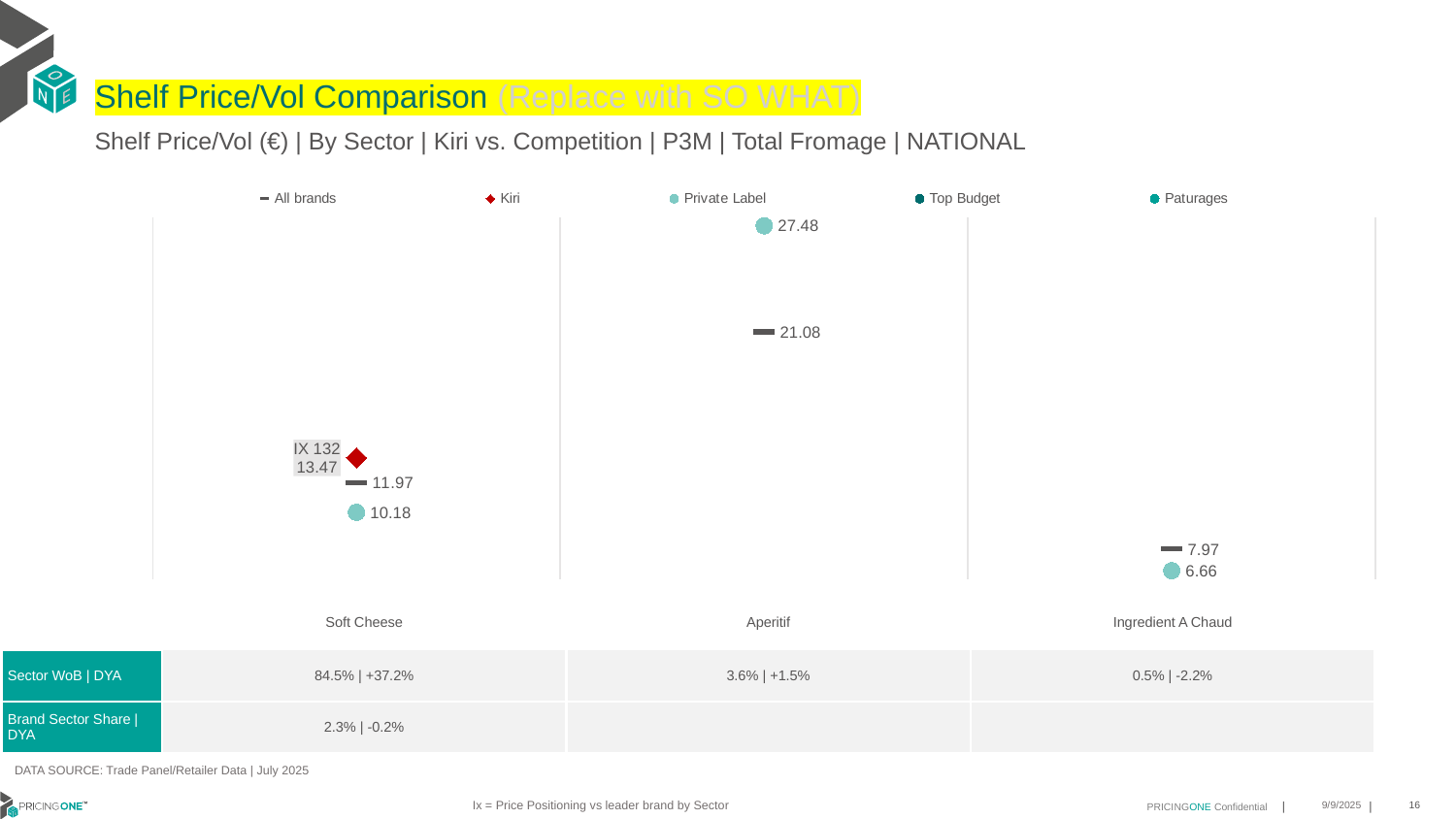

# Shelf Price/Vol Comparison (Replace with SO WHAT)
Shelf Price/Vol (€) | By Sector | Kiri vs. Competition | P3M | Total Fromage | NATIONAL

### Chart

| Category | All brands | Kiri | Private Label | Top Budget | Paturages |
|---|---|---|---|---|---|
| IX 132 | 11.97 | 13.47 | 10.18 | None | None |
| None | 21.08 | None | 27.48 | None | None |
| None | 7.97 | None | 6.66 | None | None |
|  | Soft Cheese | Aperitif | Ingredient A Chaud |
| --- | --- | --- | --- |
| Sector WoB | DYA | 84.5% | +37.2% | 3.6% | +1.5% | 0.5% | -2.2% |
| Brand Sector Share | DYA | 2.3% | -0.2% |  |  |
DATA SOURCE: Trade Panel/Retailer Data | July 2025
Ix = Price Positioning vs leader brand by Sector
9/9/2025
16